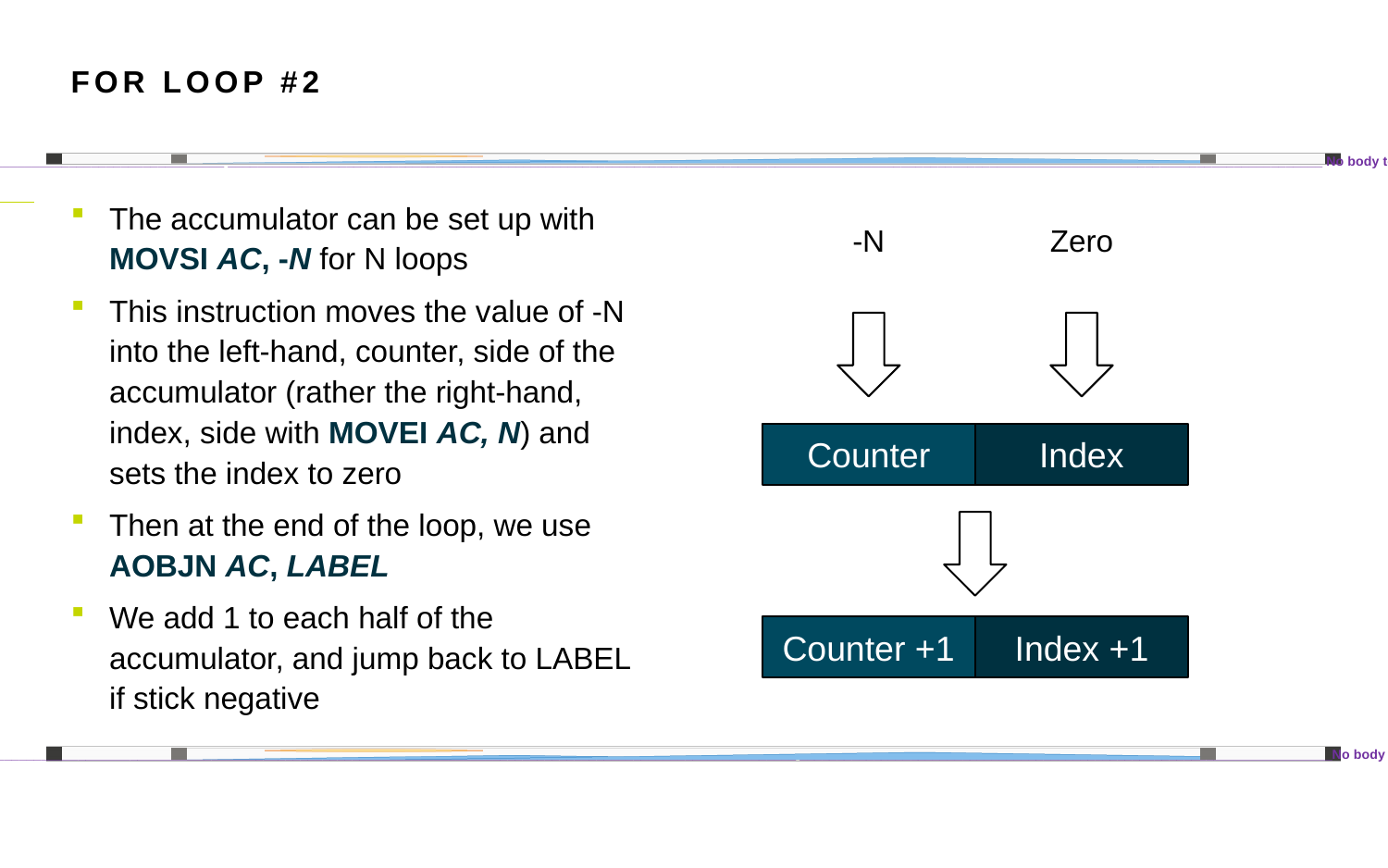

# For loop #2

The accumulator can be set up with MOVSI AC, -N for N loops
This instruction moves the value of -N into the left-hand, counter, side of the accumulator (rather the right-hand, index, side with MOVEI AC, N) and sets the index to zero
Then at the end of the loop, we use AOBJN AC, LABEL
We add 1 to each half of the accumulator, and jump back to LABEL if stick negative
-N
Zero

Counter
Index

Counter +1
Index +1